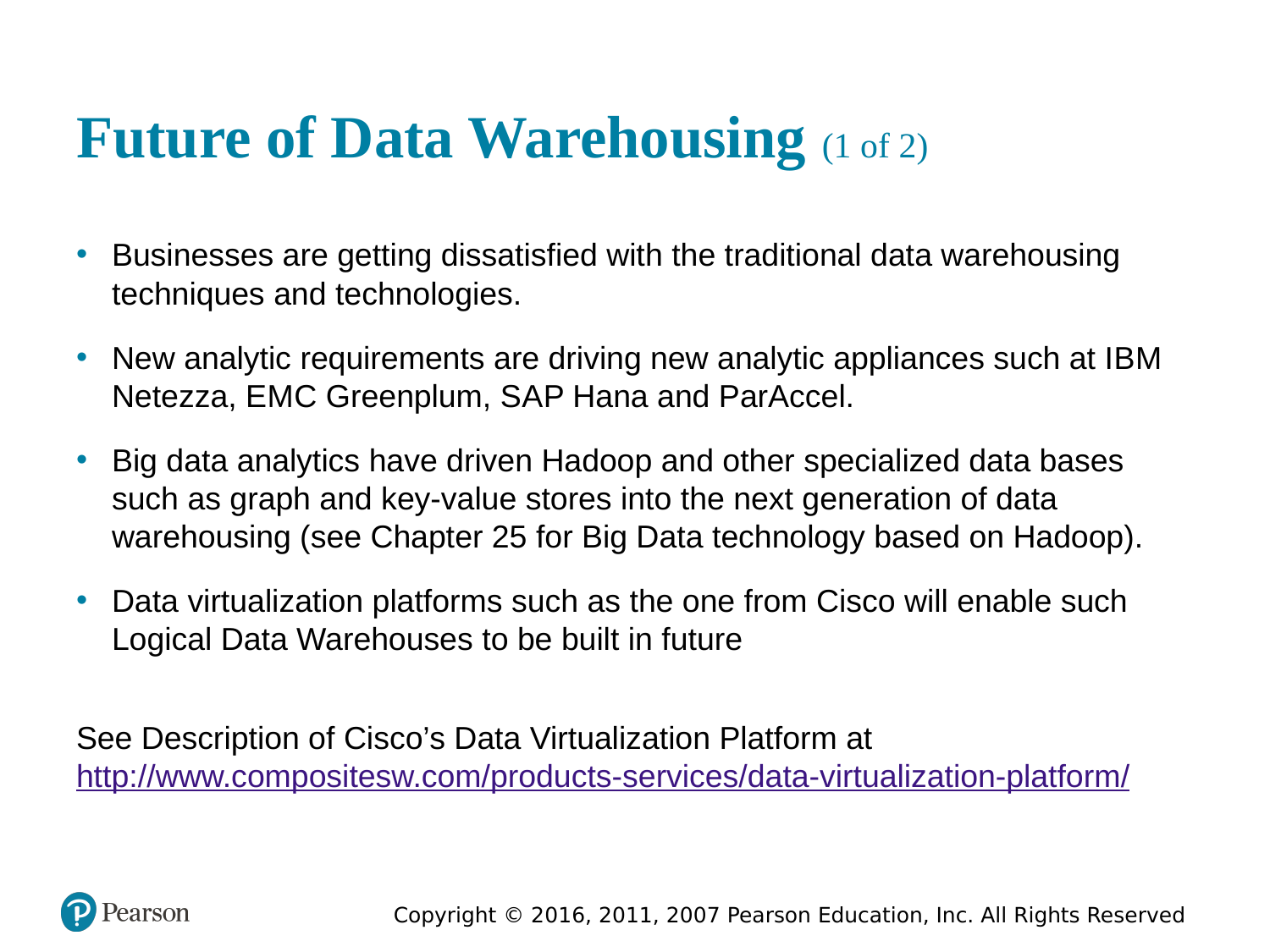

# Future of Data Warehousing (1 of 2)
Businesses are getting dissatisfied with the traditional data warehousing techniques and technologies.
New analytic requirements are driving new analytic appliances such at I B M Netezza, E M C Greenplum, S A P Hana and ParAccel.
Big data analytics have driven Hadoop and other specialized data bases such as graph and key-value stores into the next generation of data warehousing (see Chapter 25 for Big Data technology based on Hadoop).
Data virtualization platforms such as the one from Cisco will enable such Logical Data Warehouses to be built in future
See Description of Cisco’s Data Virtualization Platform at http://www.compositesw.com/products-services/data-virtualization-platform/